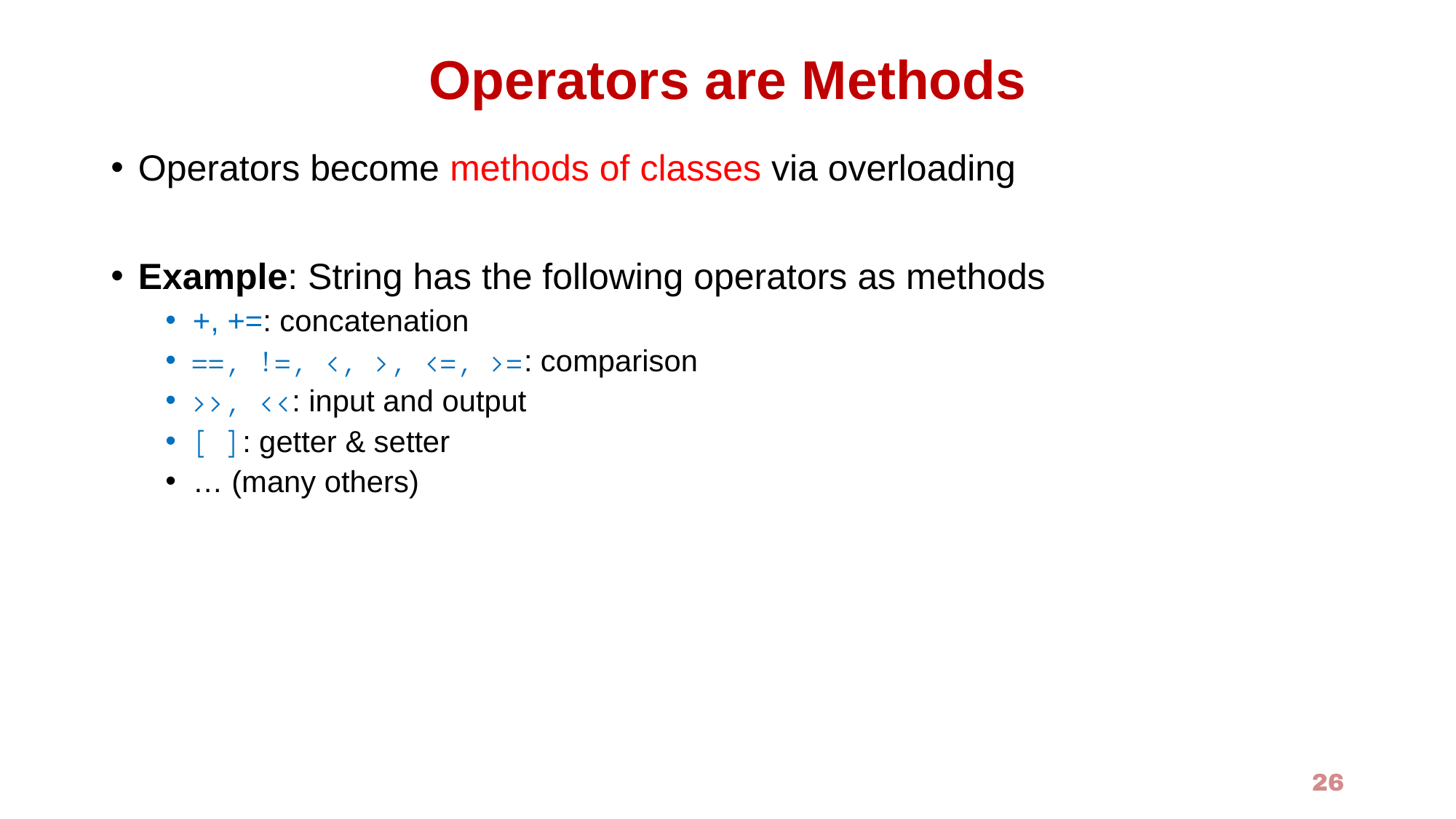

# Operators are Methods
Operators become methods of classes via overloading

Example: String has the following operators as methods
+, +=: concatenation
==, !=, <, >, <=, >=: comparison
>>, <<: input and output
[ ]: getter & setter
… (many others)
26